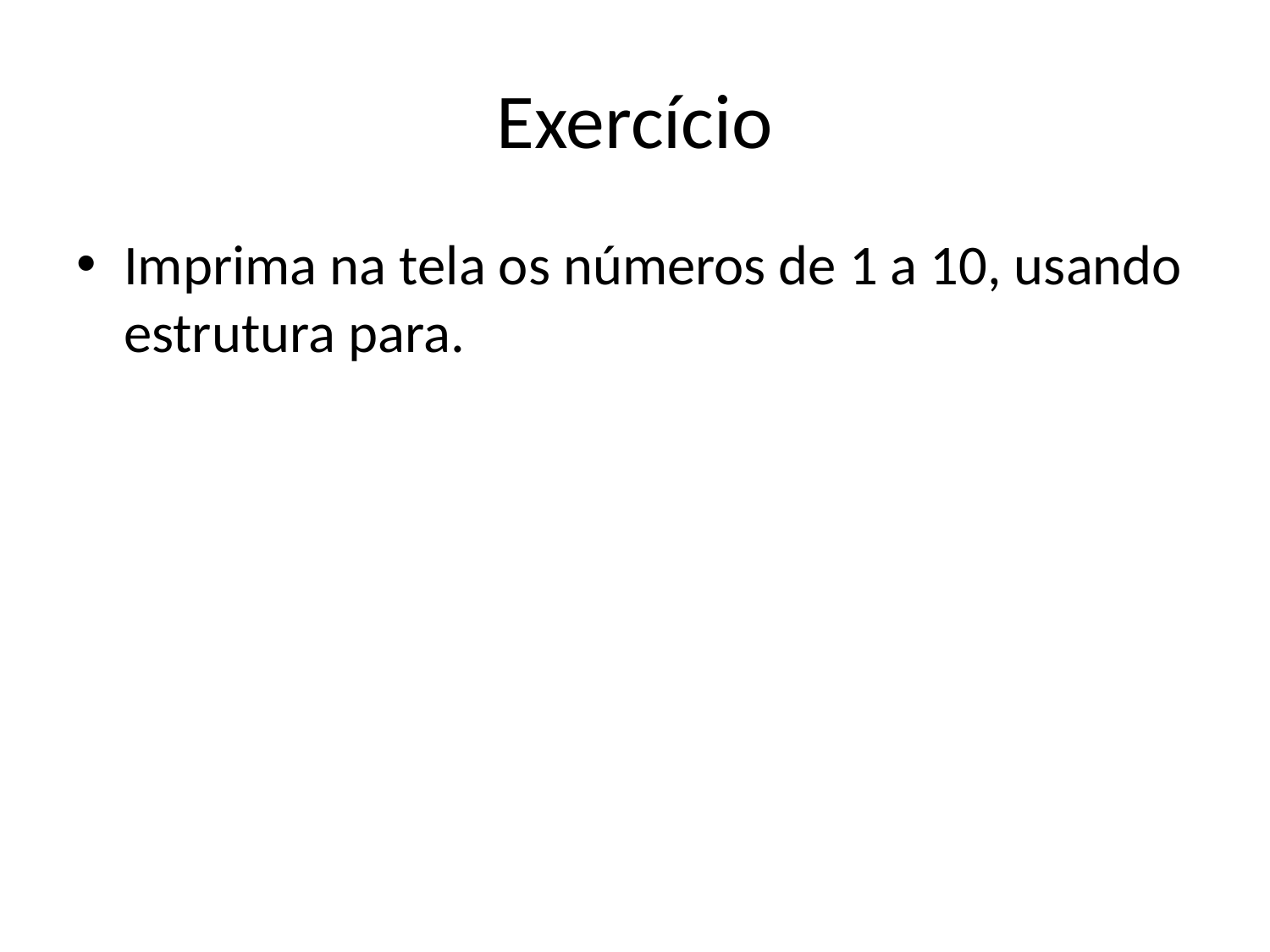

# Exercício
Imprima na tela os números de 1 a 10, usando estrutura para.